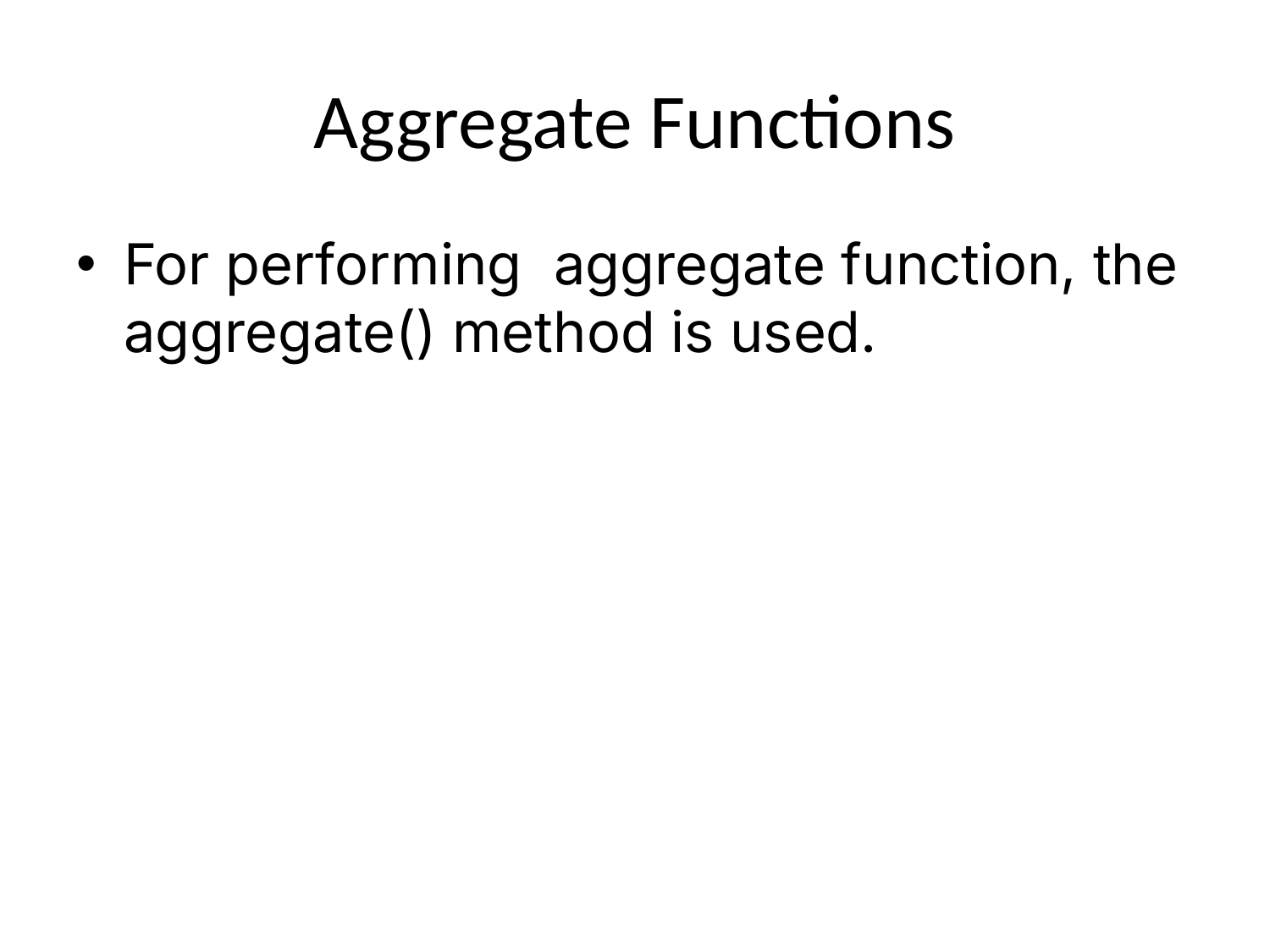

# Aggregate Functions
For performing  aggregate function, the aggregate() method is used.